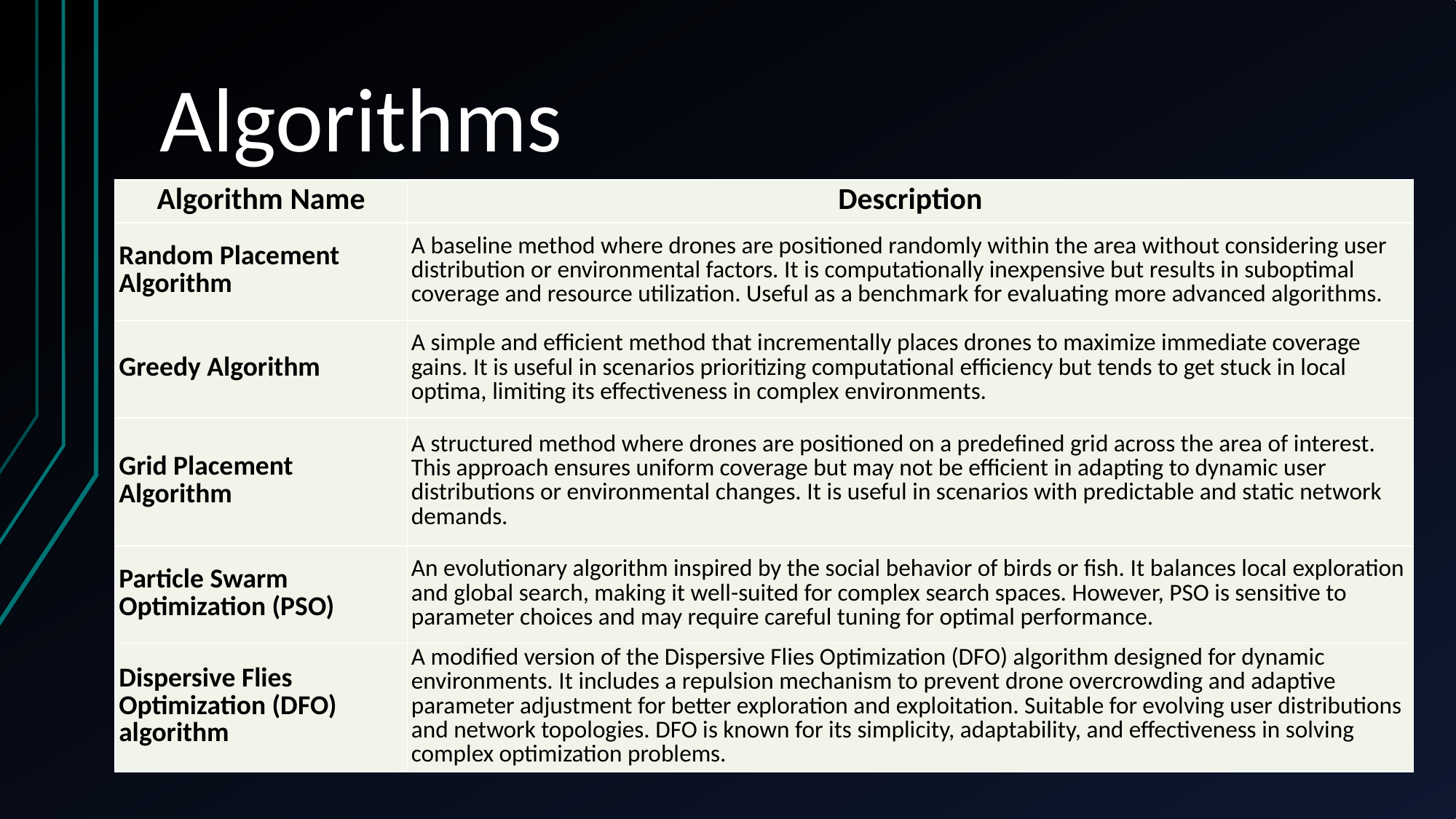

# Algorithms
| Algorithm Name | Description |
| --- | --- |
| Random Placement Algorithm | A baseline method where drones are positioned randomly within the area without considering user distribution or environmental factors. It is computationally inexpensive but results in suboptimal coverage and resource utilization. Useful as a benchmark for evaluating more advanced algorithms. |
| Greedy Algorithm | A simple and efficient method that incrementally places drones to maximize immediate coverage gains. It is useful in scenarios prioritizing computational efficiency but tends to get stuck in local optima, limiting its effectiveness in complex environments. |
| Grid Placement Algorithm | A structured method where drones are positioned on a predefined grid across the area of interest. This approach ensures uniform coverage but may not be efficient in adapting to dynamic user distributions or environmental changes. It is useful in scenarios with predictable and static network demands. |
| Particle Swarm Optimization (PSO) | An evolutionary algorithm inspired by the social behavior of birds or fish. It balances local exploration and global search, making it well-suited for complex search spaces. However, PSO is sensitive to parameter choices and may require careful tuning for optimal performance. |
| Dispersive Flies Optimization (DFO) algorithm | A modified version of the Dispersive Flies Optimization (DFO) algorithm designed for dynamic environments. It includes a repulsion mechanism to prevent drone overcrowding and adaptive parameter adjustment for better exploration and exploitation. Suitable for evolving user distributions and network topologies. DFO is known for its simplicity, adaptability, and effectiveness in solving complex optimization problems. |